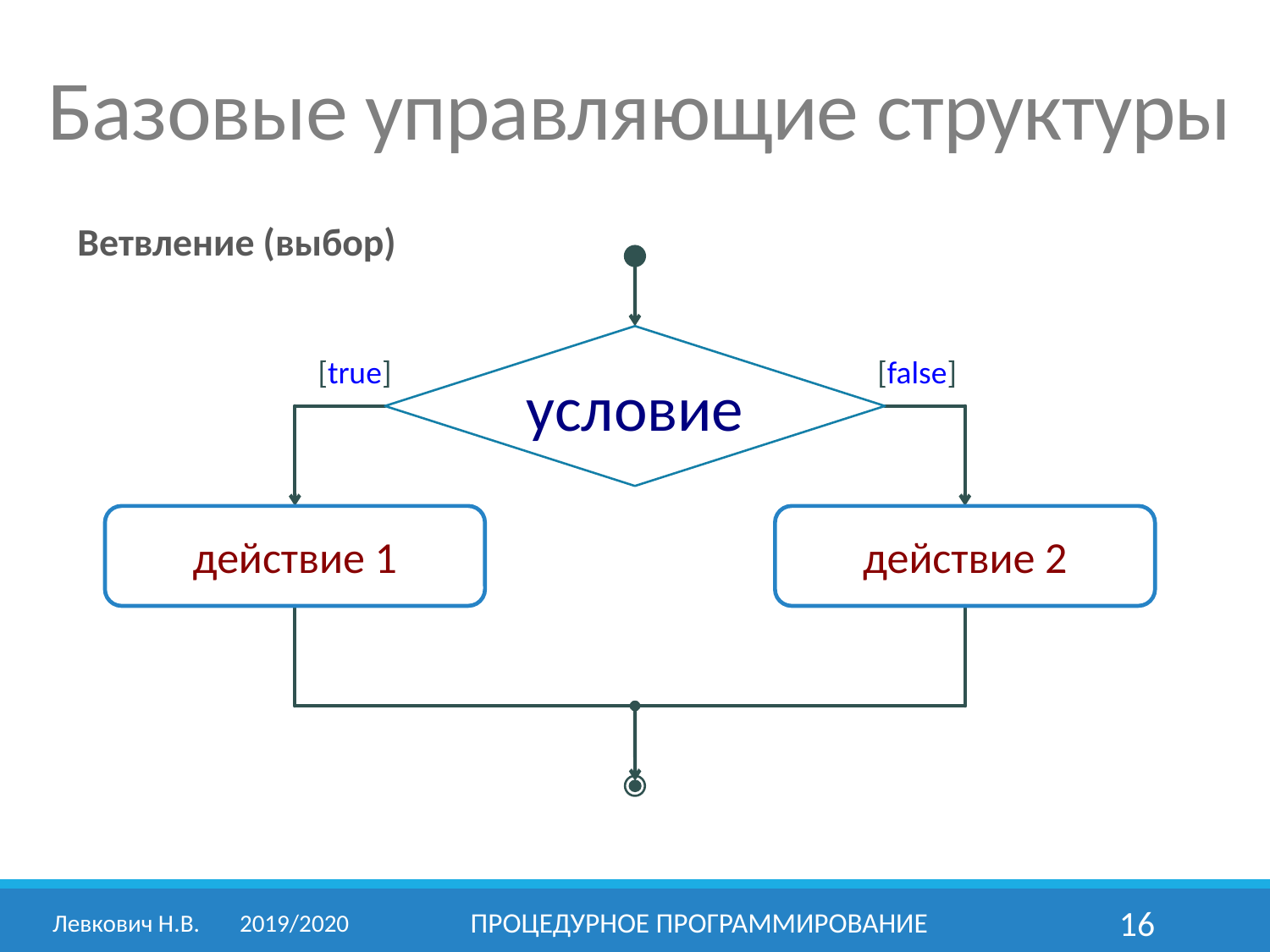

# Базовые управляющие структуры
Ветвление (выбор)

условие
[true]
[false]
действие 1
действие 2

Левкович Н.В.	2019/2020
Процедурное программирование
16